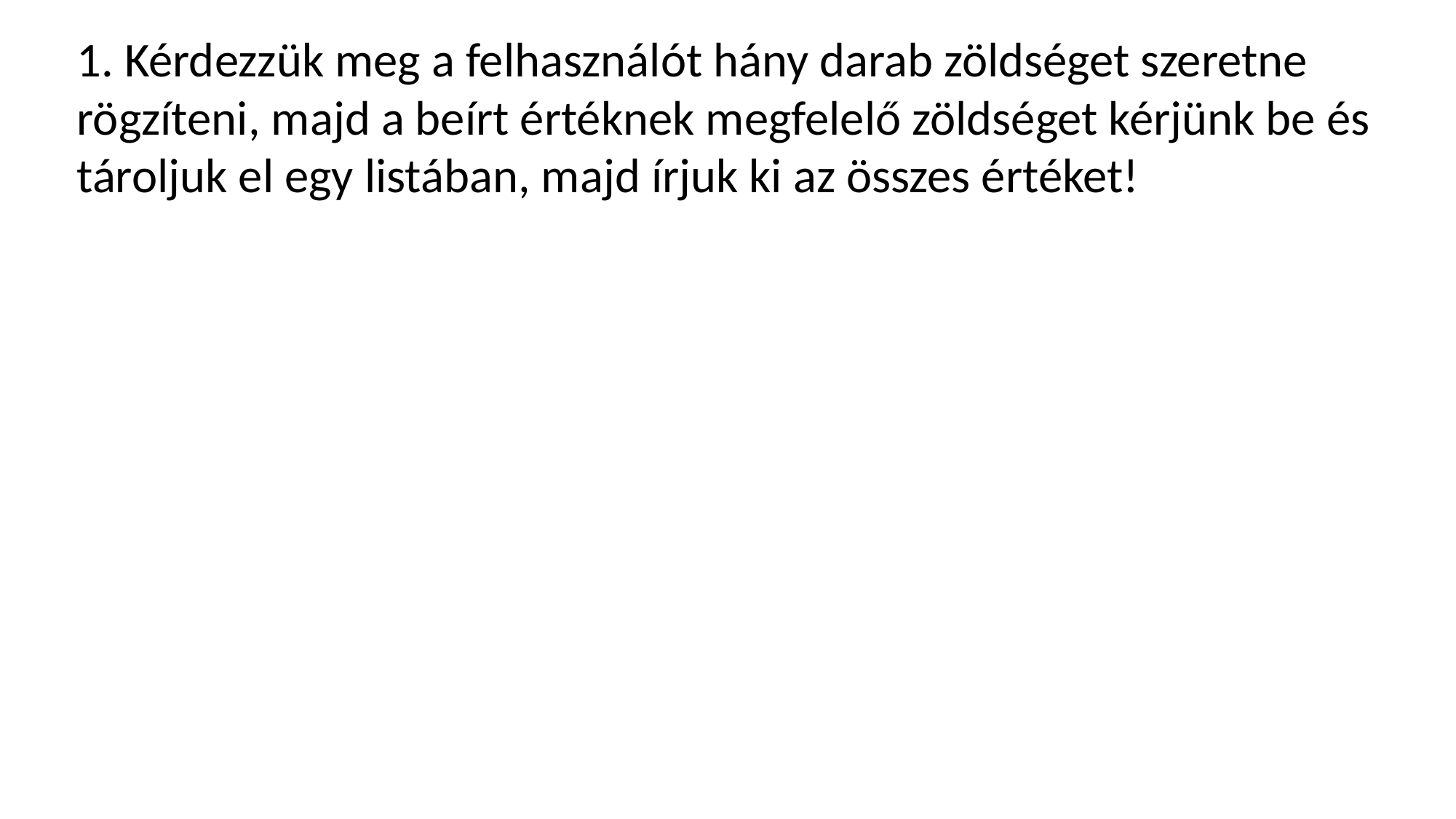

1. Kérdezzük meg a felhasználót hány darab zöldséget szeretne rögzíteni, majd a beírt értéknek megfelelő zöldséget kérjünk be és tároljuk el egy listában, majd írjuk ki az összes értéket!